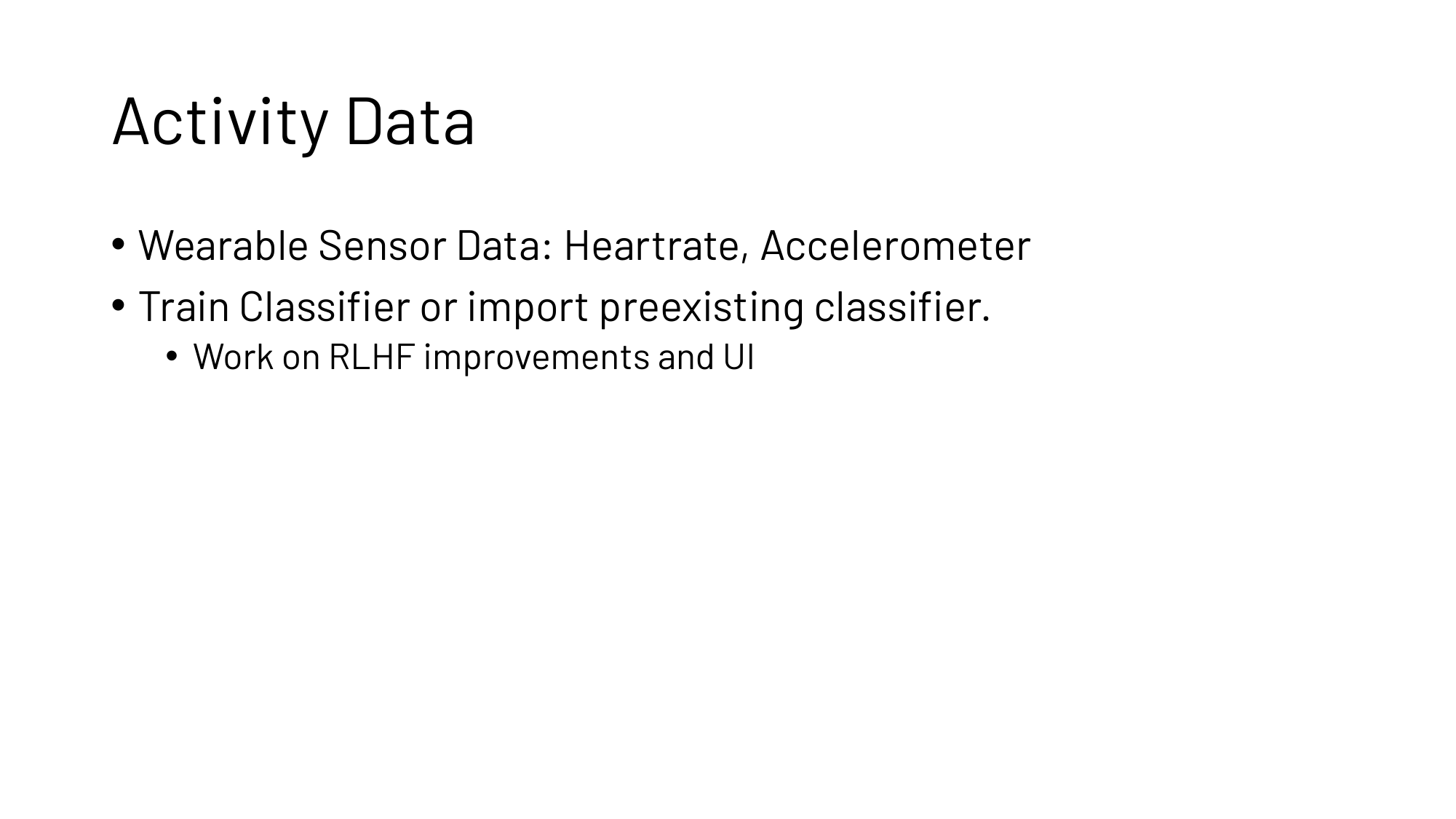

# Activity Data
Wearable Sensor Data: Heartrate, Accelerometer
Train Classifier or import preexisting classifier.
Work on RLHF improvements and UI